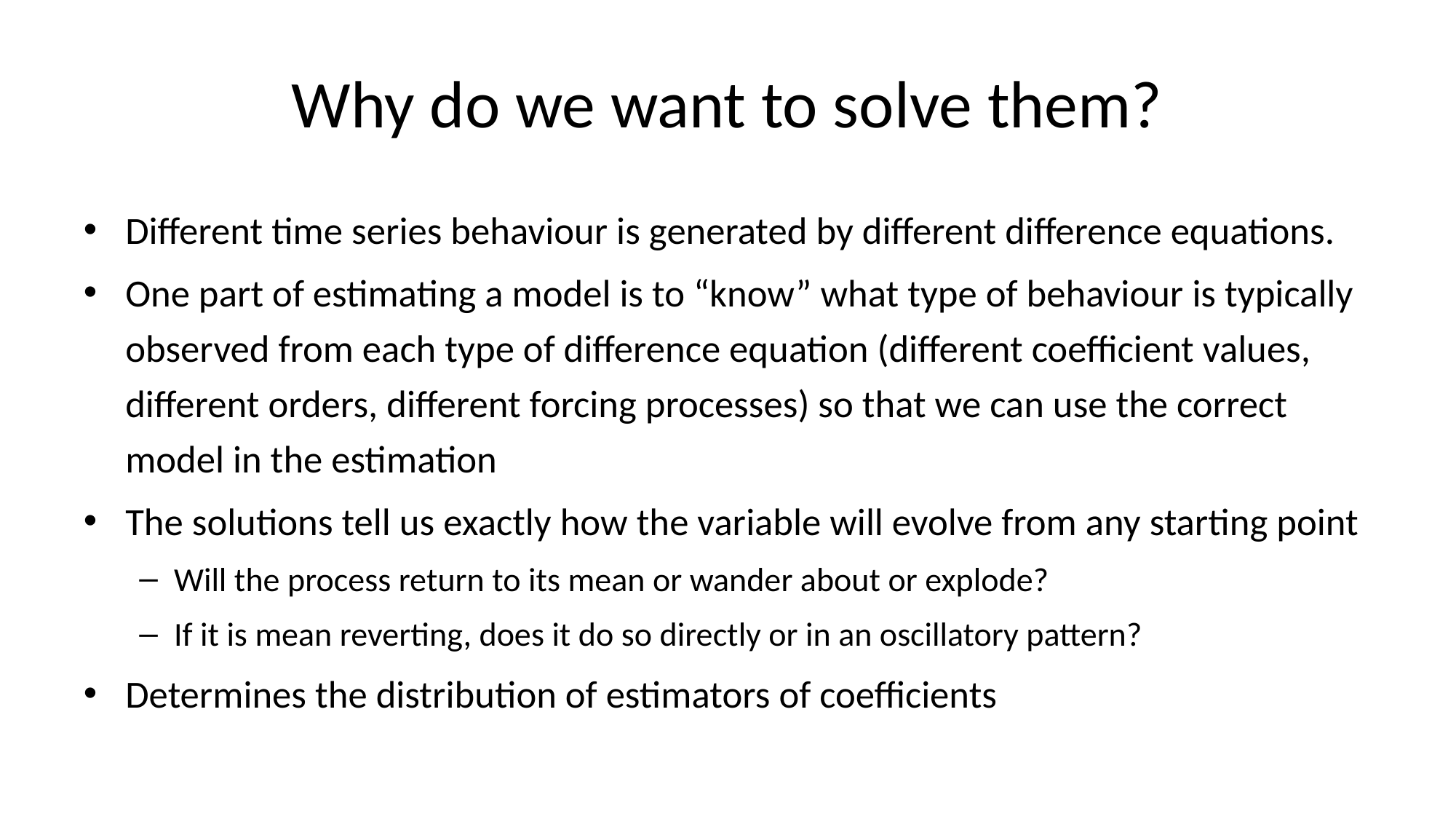

# Why do we want to solve them?
Different time series behaviour is generated by different difference equations.
One part of estimating a model is to “know” what type of behaviour is typically observed from each type of difference equation (different coefficient values, different orders, different forcing processes) so that we can use the correct model in the estimation
The solutions tell us exactly how the variable will evolve from any starting point
Will the process return to its mean or wander about or explode?
If it is mean reverting, does it do so directly or in an oscillatory pattern?
Determines the distribution of estimators of coefficients